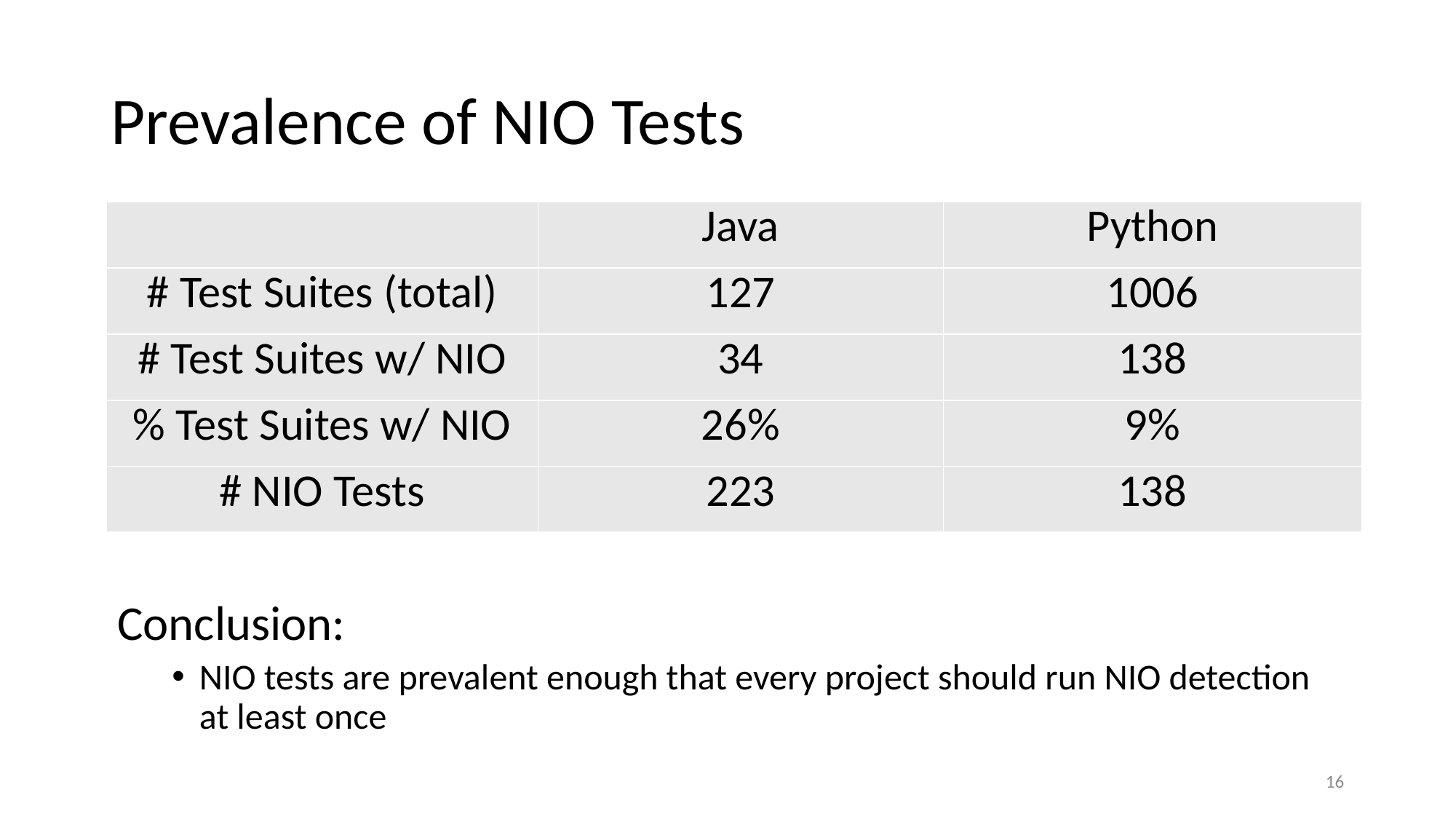

# Prevalence of NIO Tests
|  | Java | Python |
| --- | --- | --- |
| # Test Suites (total) | 127 | 1006 |
| # Test Suites w/ NIO | 34 | 138 |
| % Test Suites w/ NIO | 26% | 9% |
| # NIO Tests | 223 | 138 |
Conclusion:
NIO tests are prevalent enough that every project should run NIO detection at least once
16